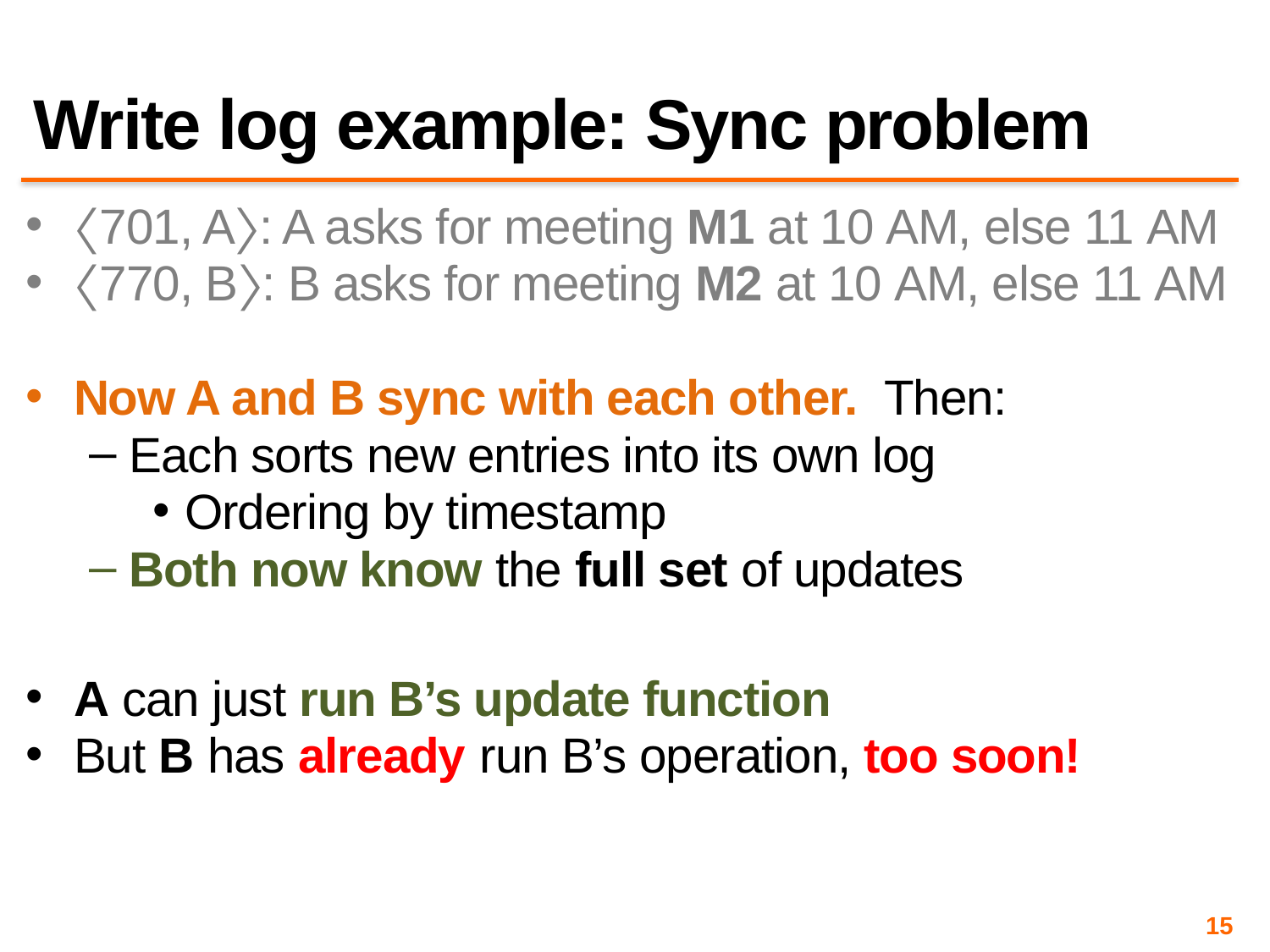

# Write log example: Sync problem
〈701, A〉: A asks for meeting M1 at 10 AM, else 11 AM
〈770, B〉: B asks for meeting M2 at 10 AM, else 11 AM

Now A and B sync with each other.  Then:
Each sorts new entries into its own log
Ordering by timestamp
Both now know the full set of updates

A can just run B’s update function
But B has already run B’s operation, too soon!
15